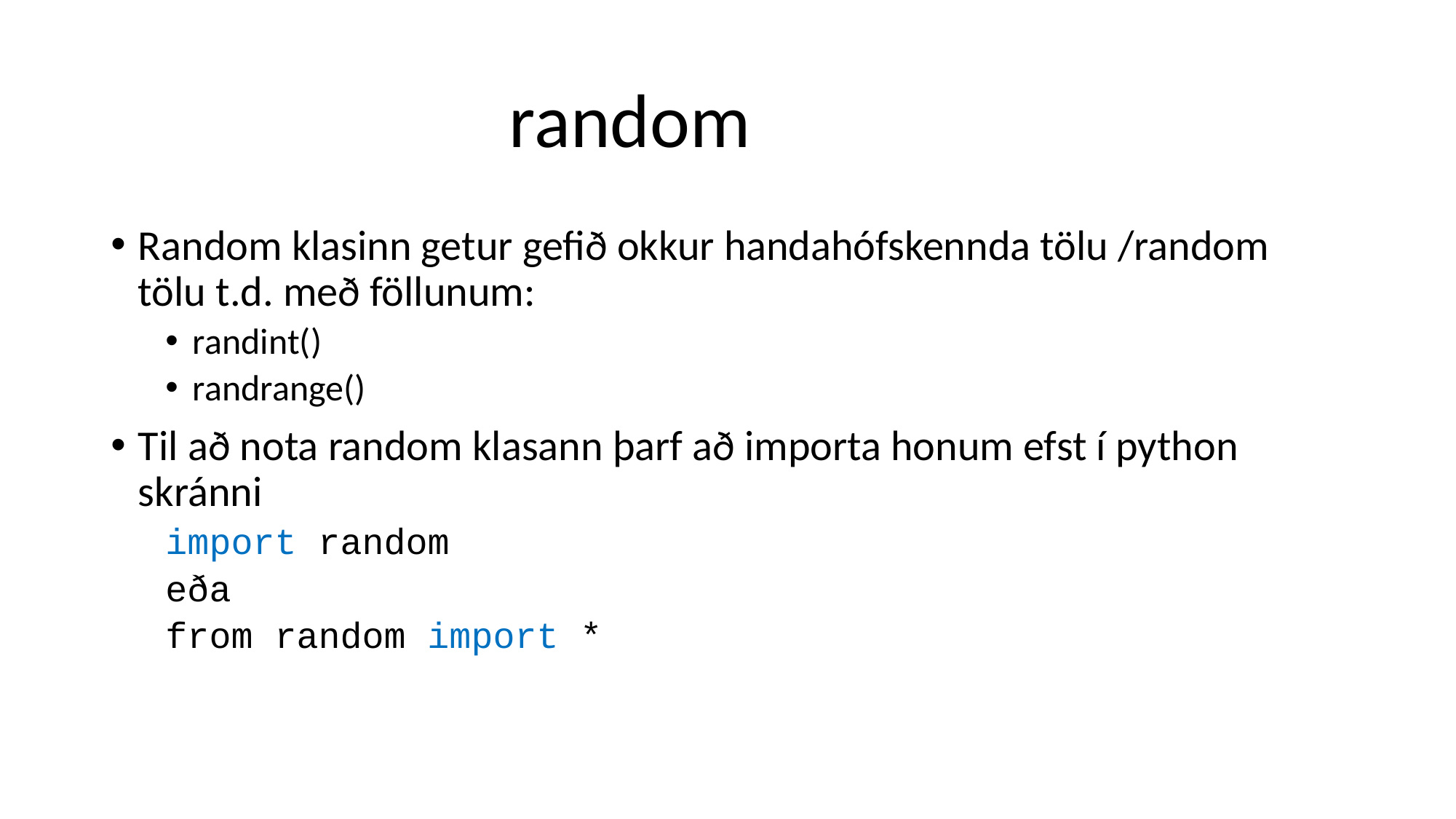

# random
Random klasinn getur gefið okkur handahófskennda tölu /random tölu t.d. með föllunum:
randint()
randrange()
Til að nota random klasann þarf að importa honum efst í python skránni
import random
eða
from random import *